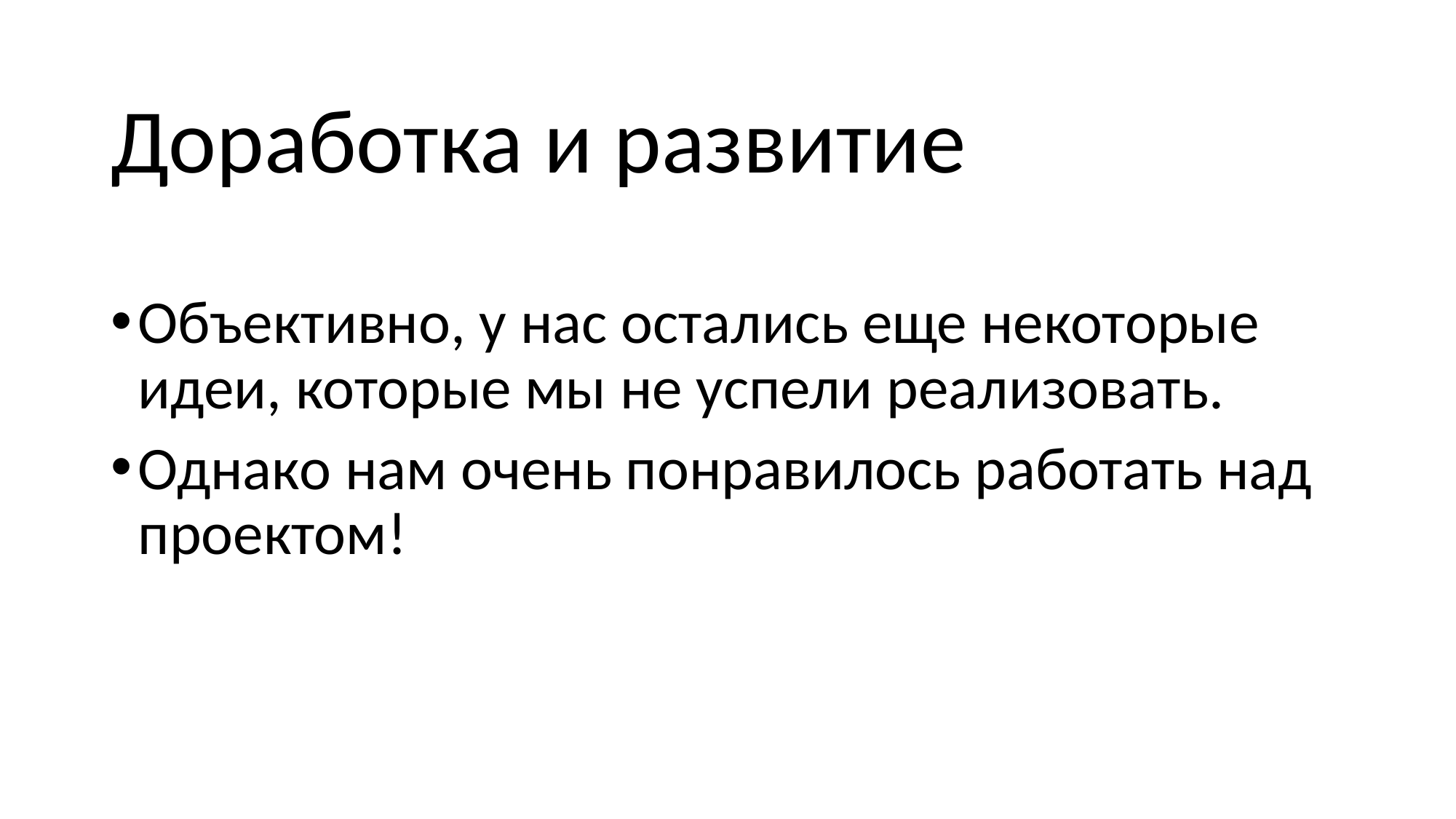

# Доработка и развитие
Объективно, у нас остались еще некоторые идеи, которые мы не успели реализовать.
Однако нам очень понравилось работать над проектом!